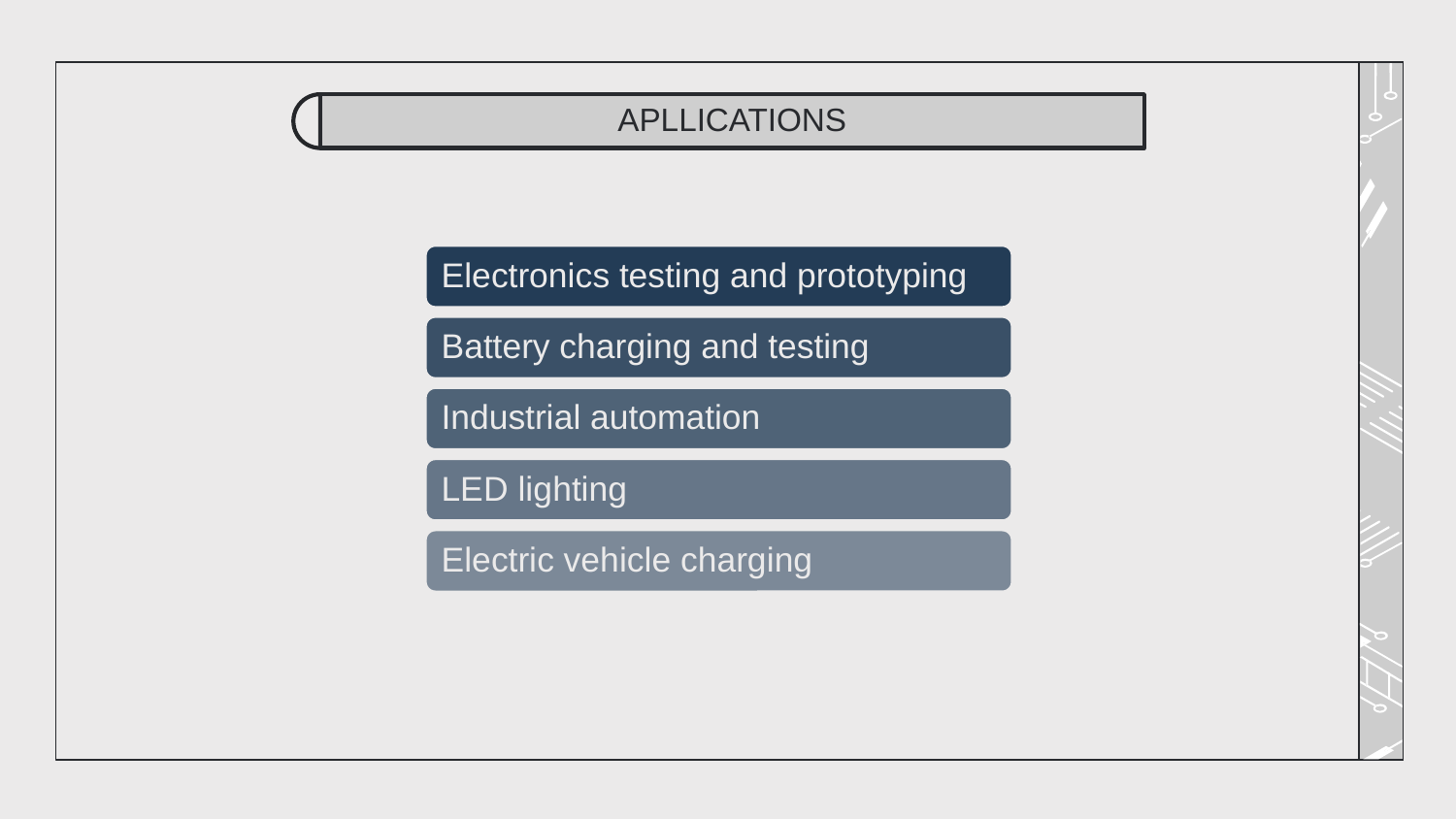

APLLICATIONS
Electronics testing and prototyping
Battery charging and testing
Industrial automation
LED lighting
Electric vehicle charging